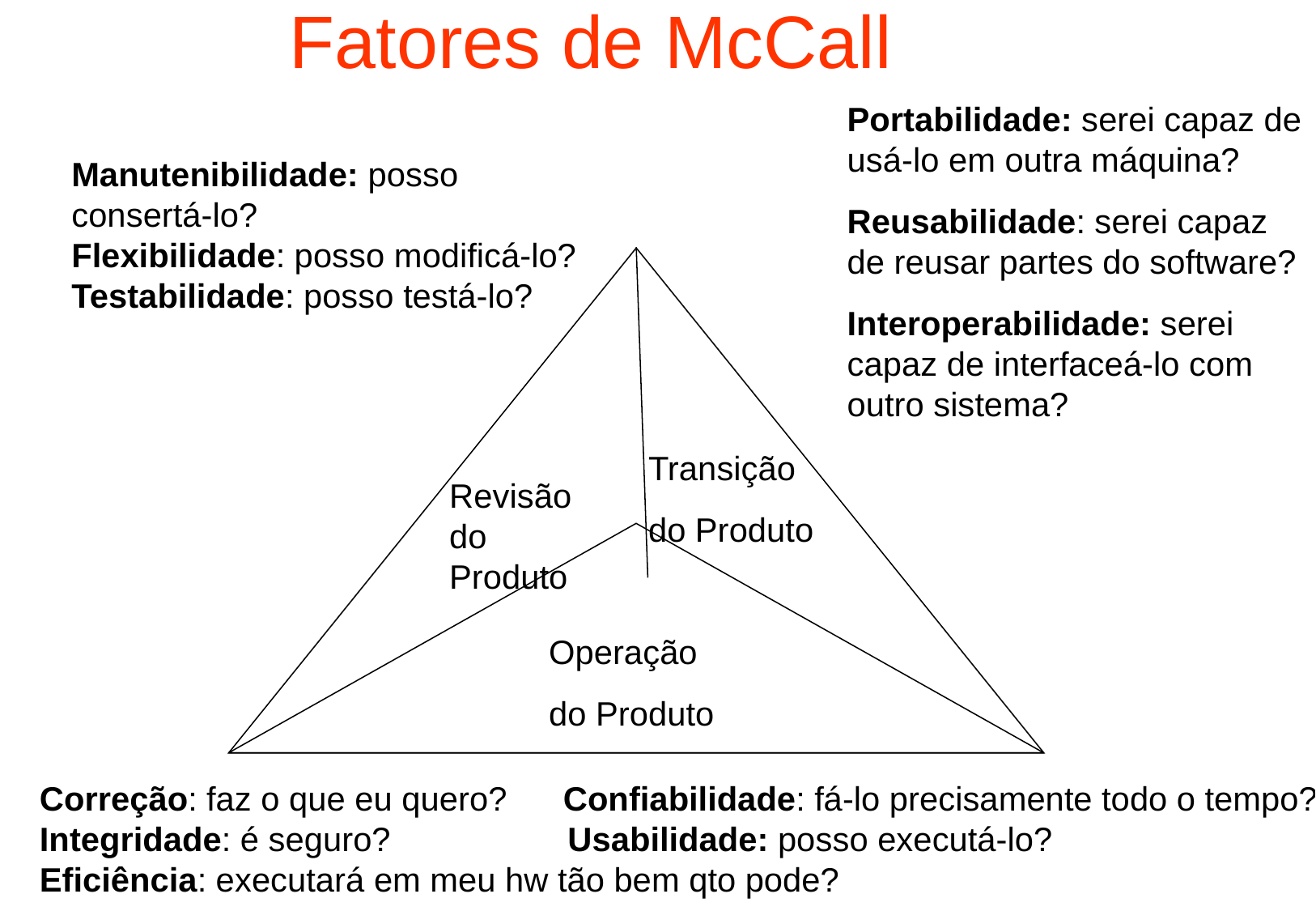

Fatores de McCall
Portabilidade: serei capaz de usá-lo em outra máquina?
Reusabilidade: serei capaz de reusar partes do software?
Interoperabilidade: serei capaz de interfaceá-lo com outro sistema?
Manutenibilidade: posso consertá-lo?
Flexibilidade: posso modificá-lo?
Testabilidade: posso testá-lo?

Transição
do Produto
Revisão
do Produto

Operação
do Produto
Correção: faz o que eu quero?      Confiabilidade: fá-lo precisamente todo o tempo?
Integridade: é seguro?                   Usabilidade: posso executá-lo?
Eficiência: executará em meu hw tão bem qto pode?